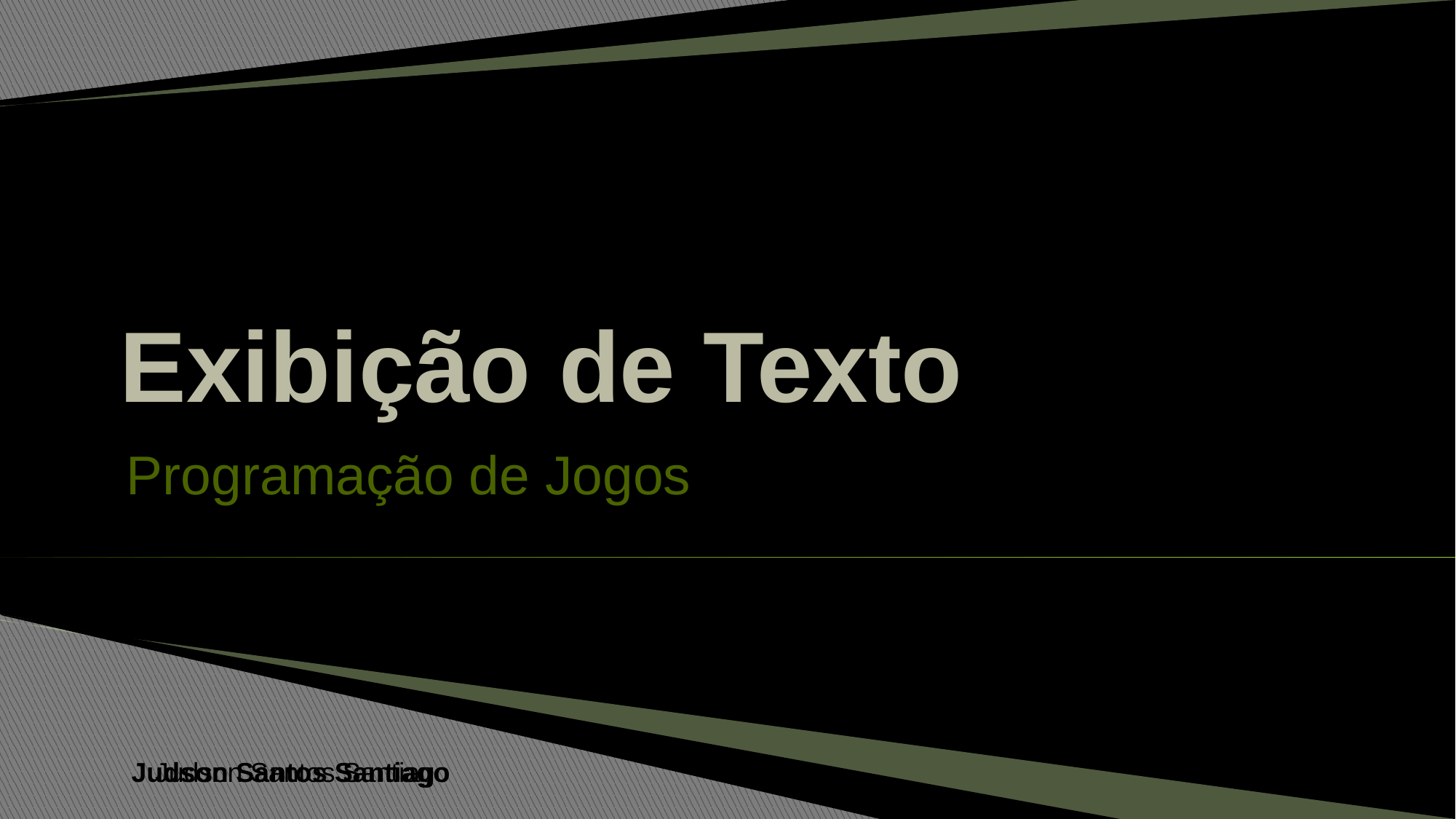

# Exibição de Texto
Programação de Jogos